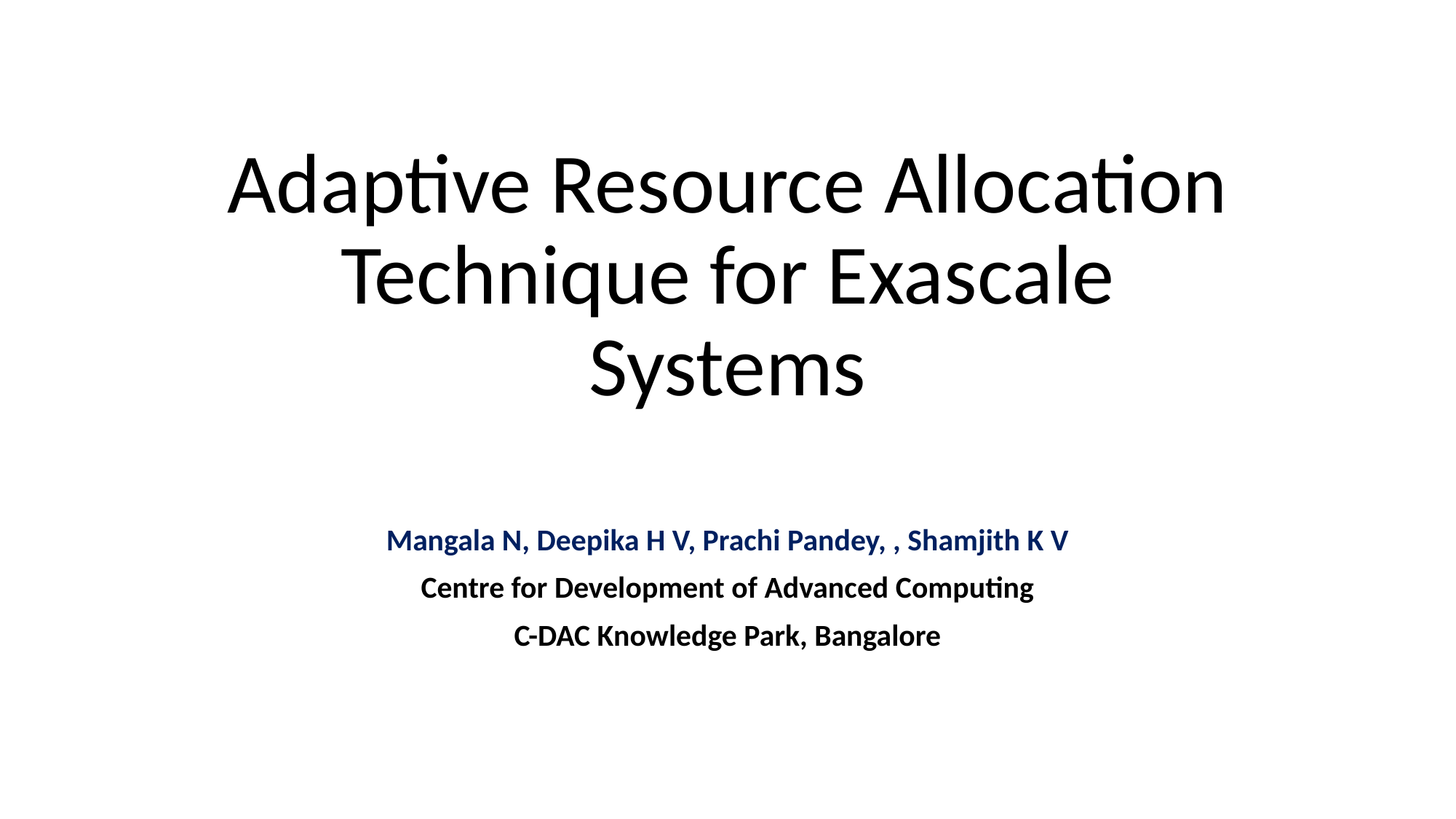

# Adaptive Resource Allocation Technique for Exascale Systems
Mangala N, Deepika H V, Prachi Pandey, , Shamjith K V
Centre for Development of Advanced Computing
C-DAC Knowledge Park, Bangalore